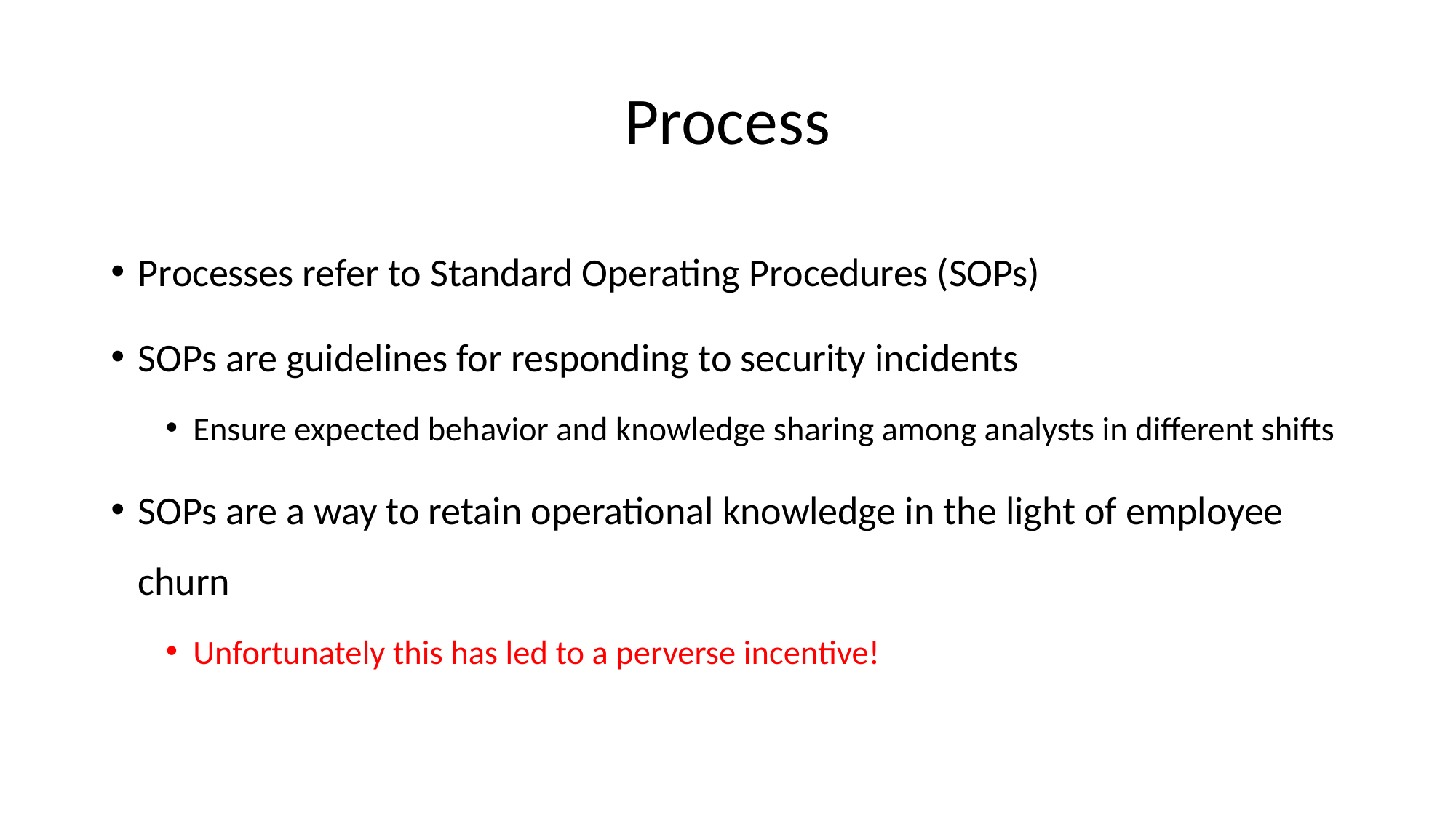

# Process
Processes refer to Standard Operating Procedures (SOPs)
SOPs are guidelines for responding to security incidents
Ensure expected behavior and knowledge sharing among analysts in different shifts
SOPs are a way to retain operational knowledge in the light of employee churn
Unfortunately this has led to a perverse incentive!